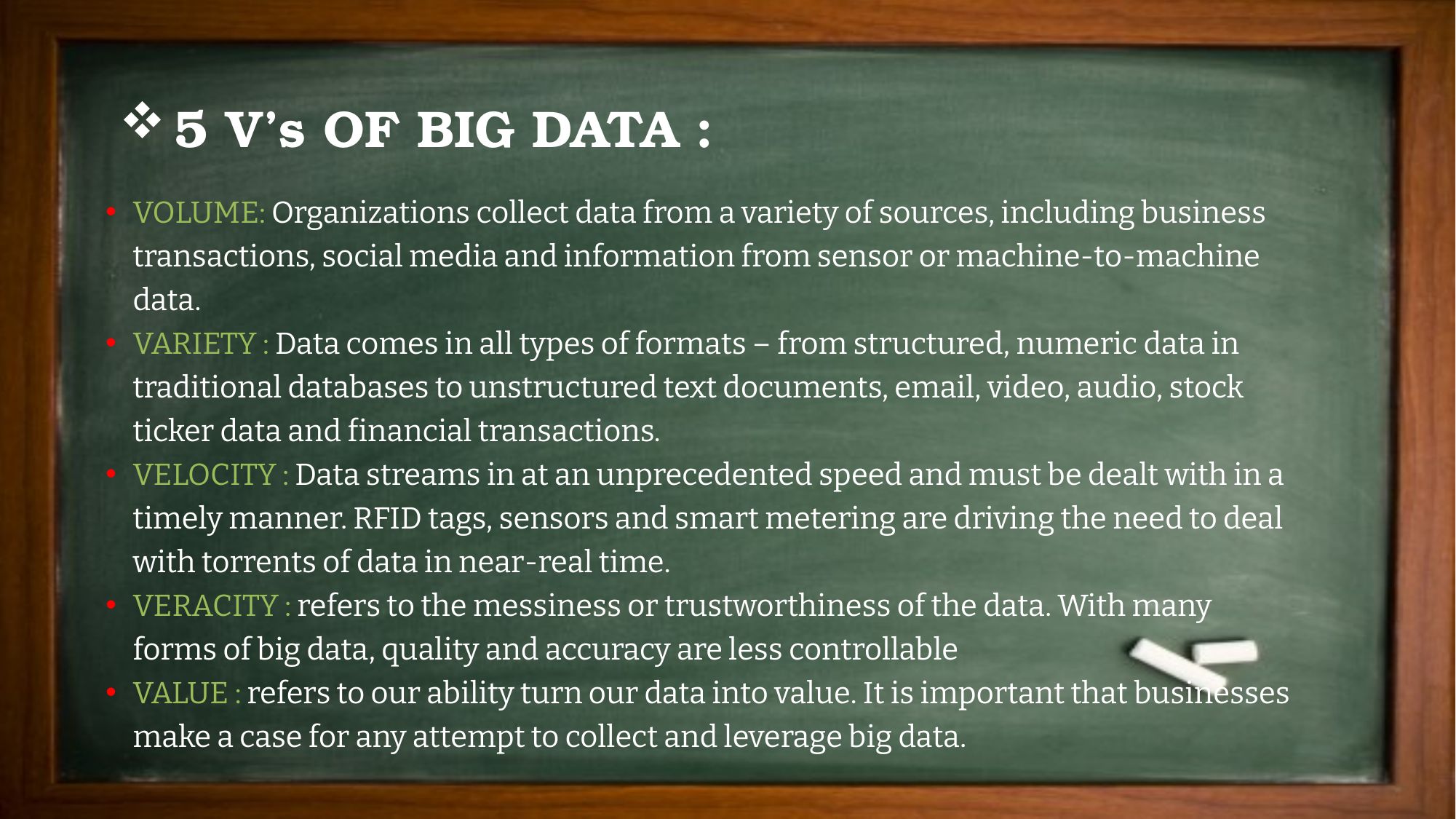

5 V’s of big data :
VOLUME: Organizations collect data from a variety of sources, including business transactions, social media and information from sensor or machine-to-machine data.
VARIETY : Data comes in all types of formats – from structured, numeric data in traditional databases to unstructured text documents, email, video, audio, stock ticker data and financial transactions.
VELOCITY : Data streams in at an unprecedented speed and must be dealt with in a timely manner. RFID tags, sensors and smart metering are driving the need to deal with torrents of data in near-real time.
VERACITY : refers to the messiness or trustworthiness of the data. With many forms of big data, quality and accuracy are less controllable
VALUE : refers to our ability turn our data into value. It is important that businesses make a case for any attempt to collect and leverage big data.